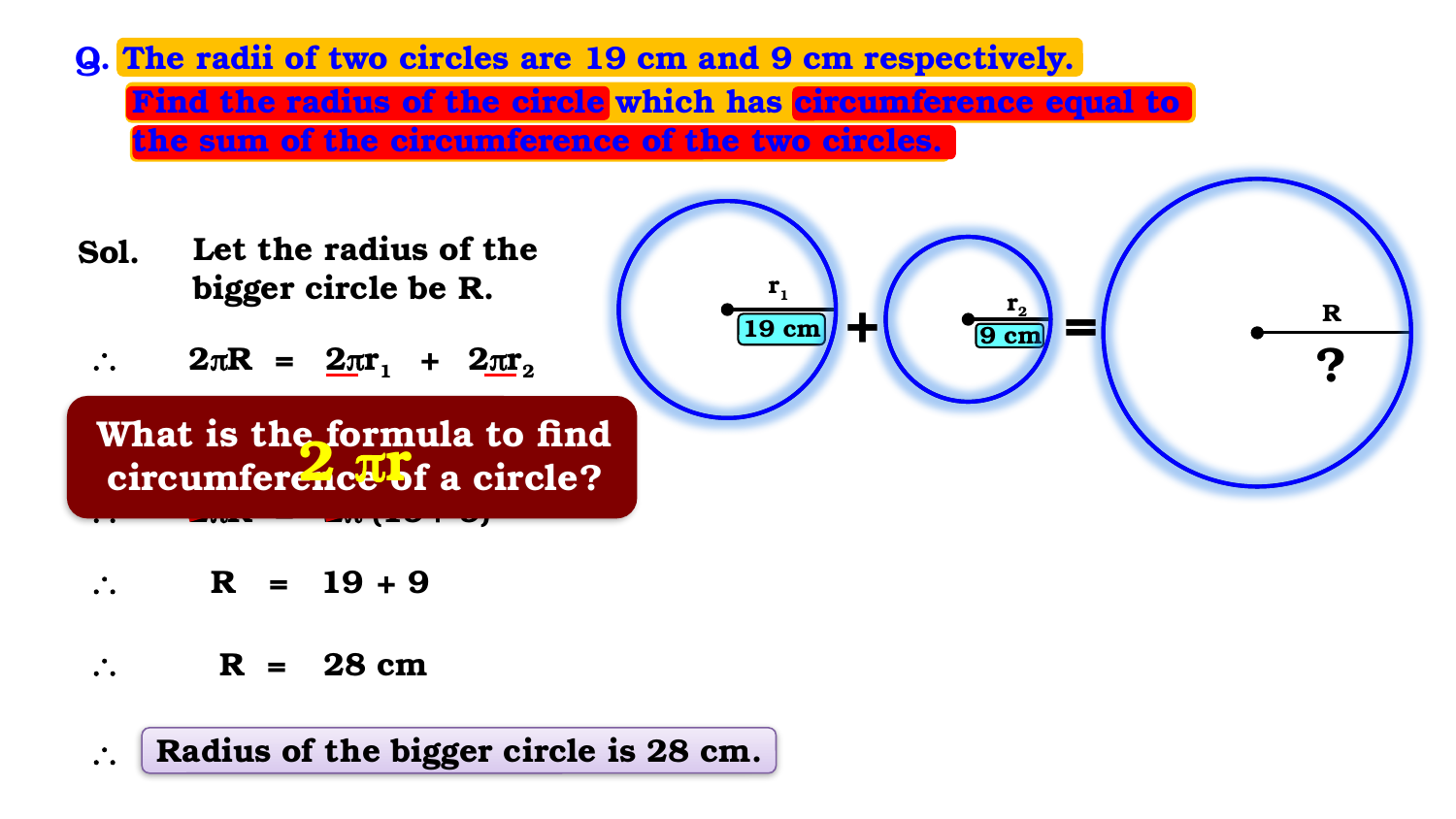

Q. The radii of two circles are 19 cm and 9 cm respectively.

Find the radius of the circle which has circumference equal to
the sum of the circumference of the two circles.

Sol.
Let the radius of the
bigger circle be R.

r1
+
=
r2
R

19 cm

9 cm

?
∴
2πR  =
2πr1
+
2πr2

What is the formula to find circumference of a circle?
 (r1 + r2)
2 πr
∴
2πR  =
2π

2πR  =
∴
2π
 (19
+ 9)
R   =
∴
 19
+ 9
∴
R  =
28 cm

Radius of the bigger circle is 28 cm.
∴